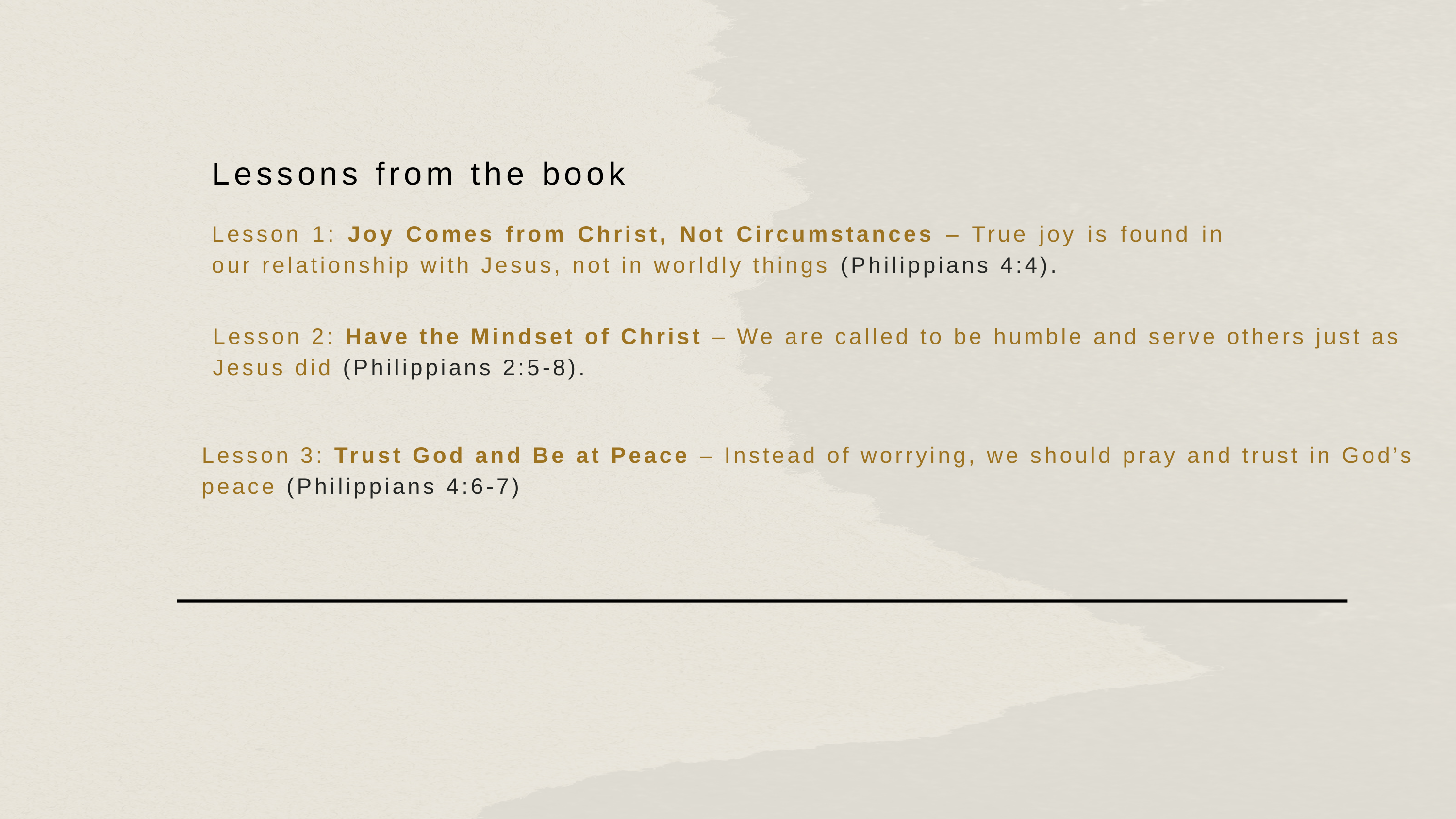

Lessons from the book
Lesson 1: Joy Comes from Christ, Not Circumstances – True joy is found in our relationship with Jesus, not in worldly things (Philippians 4:4).
Lesson 2: Have the Mindset of Christ – We are called to be humble and serve others just as Jesus did (Philippians 2:5-8).
Lesson 3: Trust God and Be at Peace – Instead of worrying, we should pray and trust in God’s peace (Philippians 4:6-7)